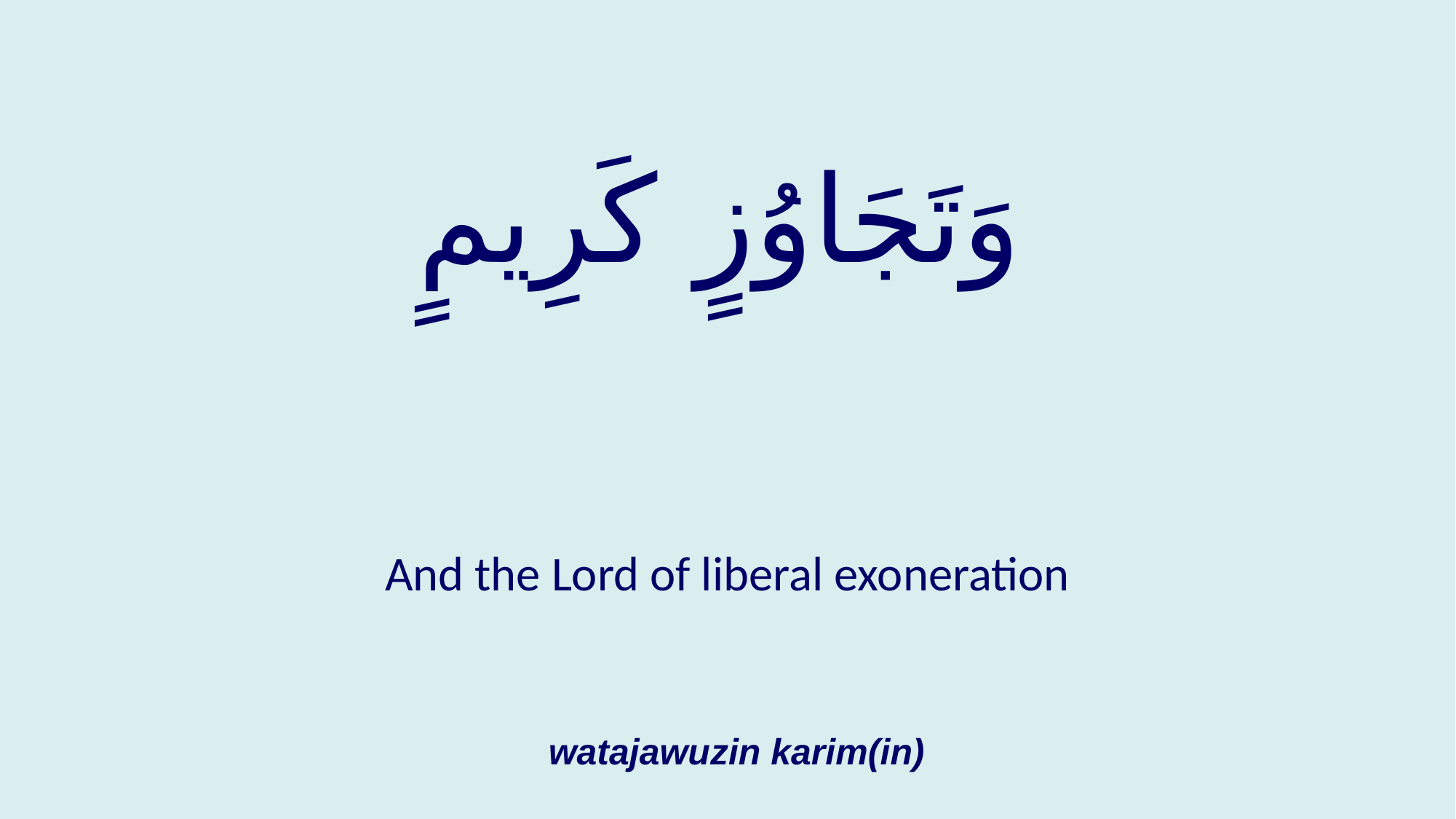

# وَتَجَاوُزٍ كَرِيمٍ
And the Lord of liberal exoneration
watajawuzin karim(in)